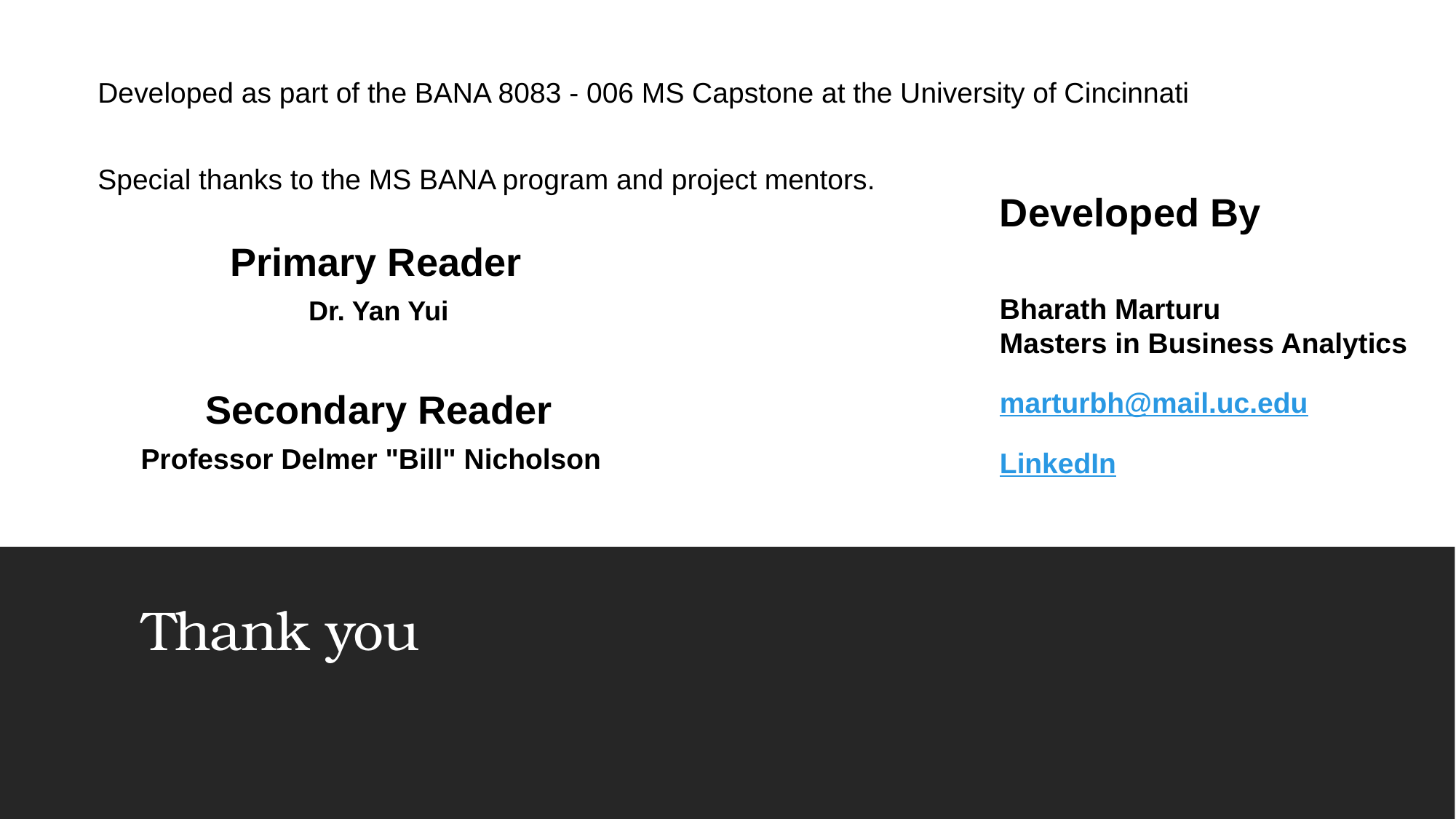

Developed as part of the BANA 8083 - 006 MS Capstone at the University of Cincinnati

Special thanks to the MS BANA program and project mentors.
Developed By
Bharath Marturu
Masters in Business Analytics
marturbh@mail.uc.edu
LinkedIn
Primary Reader
Dr. Yan Yui

Secondary Reader
Professor Delmer "Bill" Nicholson
# Thank you